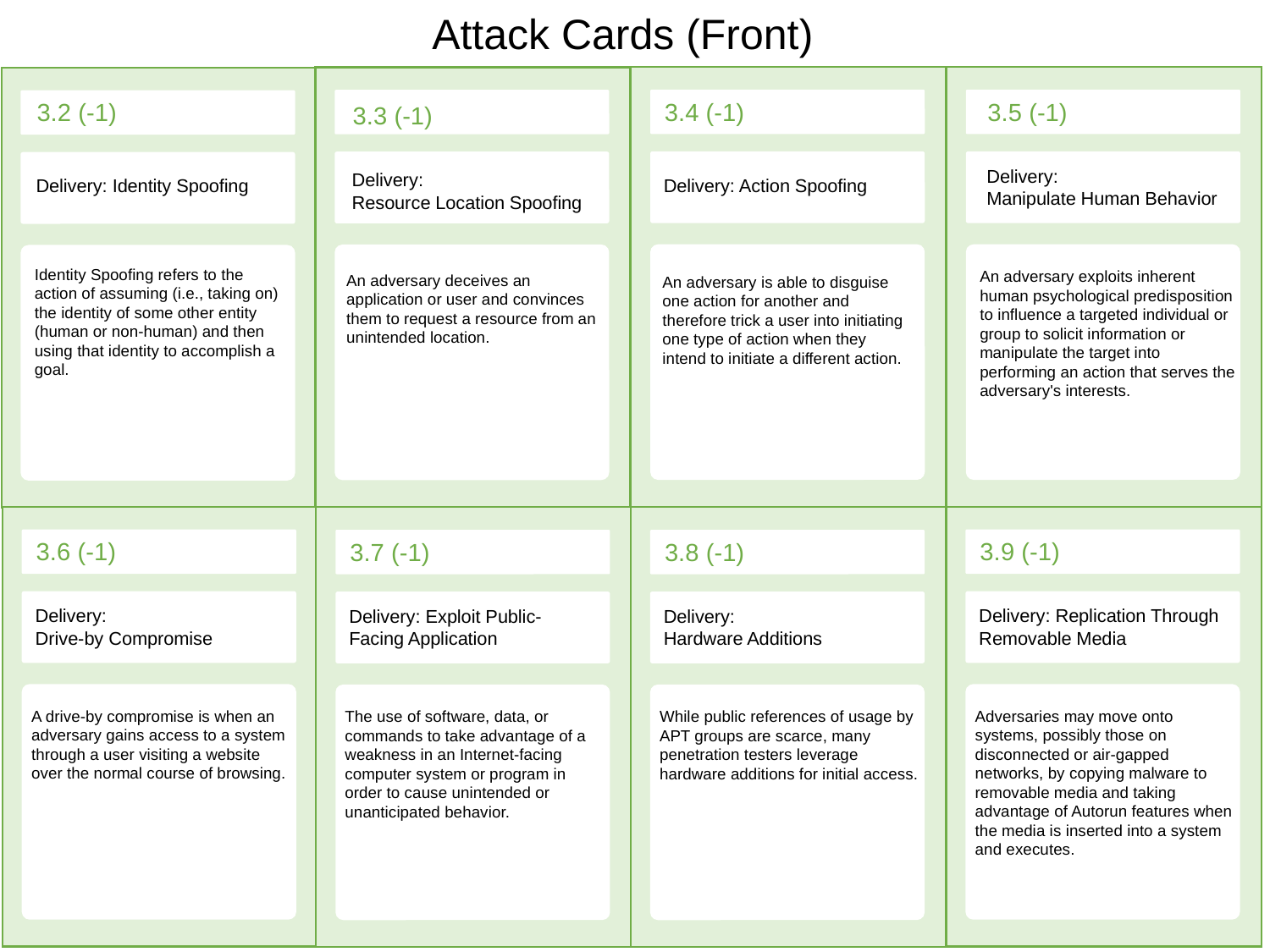

Attack Cards (Front)

3.2 (-1)
3.4 (-1)
3.5 (-1)

3.3 (-1)

Delivery:
Manipulate Human Behavior
Delivery:
Resource Location Spoofing
Delivery: Identity Spoofing
Delivery: Action Spoofing

Identity Spoofing refers to the action of assuming (i.e., taking on) the identity of some other entity (human or non-human) and then using that identity to accomplish a goal.
An adversary exploits inherent human psychological predisposition to influence a targeted individual or group to solicit information or manipulate the target into performing an action that serves the adversary's interests.
An adversary deceives an application or user and convinces them to request a resource from an unintended location.
An adversary is able to disguise one action for another and therefore trick a user into initiating one type of action when they intend to initiate a different action.

3.6 (-1)
3.9 (-1)
3.7 (-1)
3.8 (-1)

Delivery:
Drive-by Compromise
Delivery: Replication Through Removable Media
Delivery: Exploit Public-Facing Application
Delivery:
Hardware Additions

A drive-by compromise is when an adversary gains access to a system through a user visiting a website over the normal course of browsing.
Adversaries may move onto systems, possibly those on disconnected or air-gapped networks, by copying malware to removable media and taking advantage of Autorun features when the media is inserted into a system and executes.
The use of software, data, or commands to take advantage of a weakness in an Internet-facing computer system or program in order to cause unintended or unanticipated behavior.
While public references of usage by APT groups are scarce, many penetration testers leverage hardware additions for initial access.